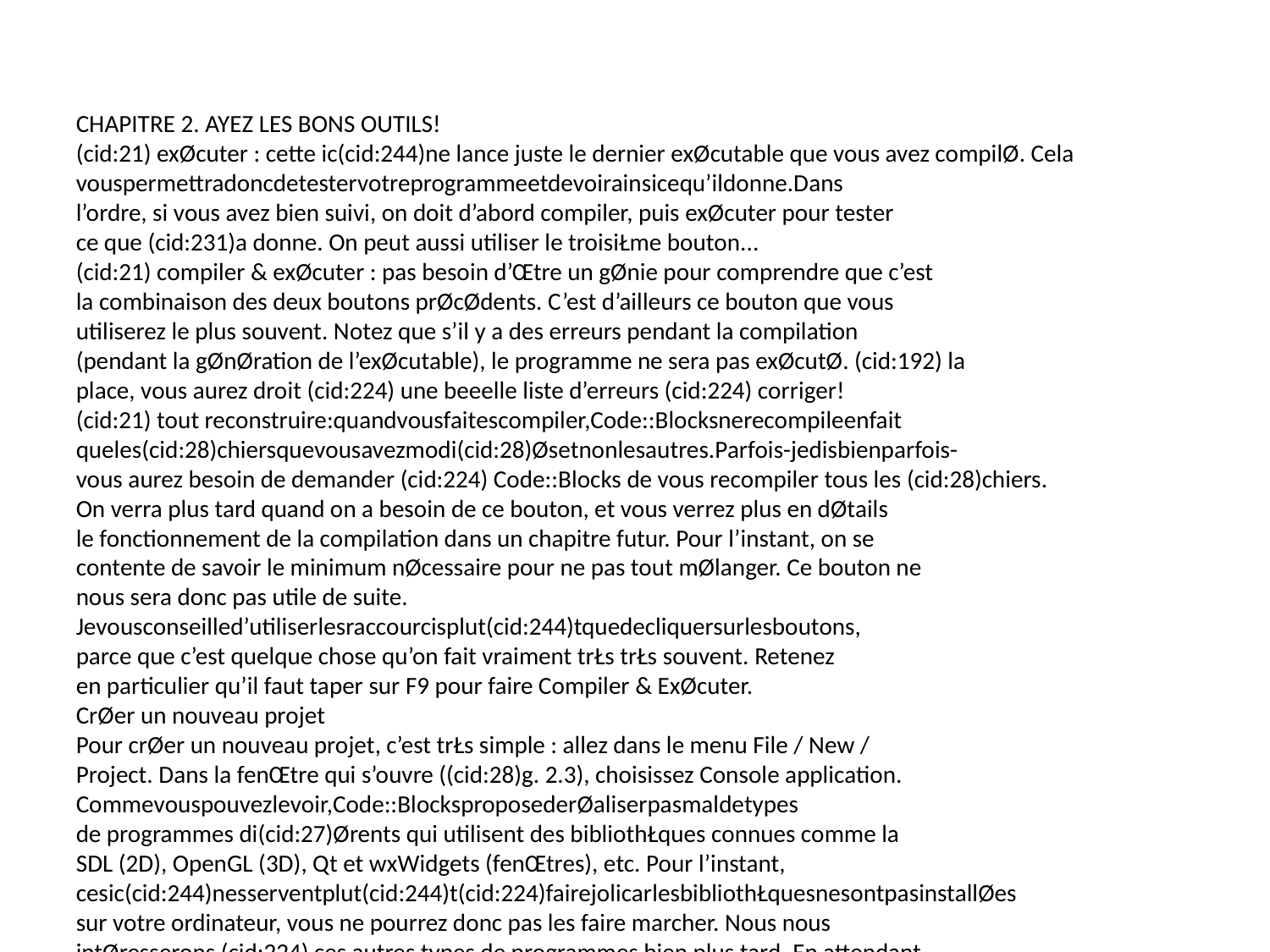

CHAPITRE 2. AYEZ LES BONS OUTILS!
(cid:21) exØcuter : cette ic(cid:244)ne lance juste le dernier exØcutable que vous avez compilØ. Cela
vouspermettradoncdetestervotreprogrammeetdevoirainsicequ’ildonne.Dans
l’ordre, si vous avez bien suivi, on doit d’abord compiler, puis exØcuter pour tester
ce que (cid:231)a donne. On peut aussi utiliser le troisiŁme bouton...
(cid:21) compiler & exØcuter : pas besoin d’Œtre un gØnie pour comprendre que c’est
la combinaison des deux boutons prØcØdents. C’est d’ailleurs ce bouton que vous
utiliserez le plus souvent. Notez que s’il y a des erreurs pendant la compilation
(pendant la gØnØration de l’exØcutable), le programme ne sera pas exØcutØ. (cid:192) la
place, vous aurez droit (cid:224) une beeelle liste d’erreurs (cid:224) corriger!
(cid:21) tout reconstruire:quandvousfaitescompiler,Code::Blocksnerecompileenfait
queles(cid:28)chiersquevousavezmodi(cid:28)Øsetnonlesautres.Parfois-jedisbienparfois-
vous aurez besoin de demander (cid:224) Code::Blocks de vous recompiler tous les (cid:28)chiers.
On verra plus tard quand on a besoin de ce bouton, et vous verrez plus en dØtails
le fonctionnement de la compilation dans un chapitre futur. Pour l’instant, on se
contente de savoir le minimum nØcessaire pour ne pas tout mØlanger. Ce bouton ne
nous sera donc pas utile de suite.
Jevousconseilled’utiliserlesraccourcisplut(cid:244)tquedecliquersurlesboutons,
parce que c’est quelque chose qu’on fait vraiment trŁs trŁs souvent. Retenez
en particulier qu’il faut taper sur F9 pour faire Compiler & ExØcuter.
CrØer un nouveau projet
Pour crØer un nouveau projet, c’est trŁs simple : allez dans le menu File / New /
Project. Dans la fenŒtre qui s’ouvre ((cid:28)g. 2.3), choisissez Console application.
Commevouspouvezlevoir,Code::BlocksproposederØaliserpasmaldetypes
de programmes di(cid:27)Ørents qui utilisent des bibliothŁques connues comme la
SDL (2D), OpenGL (3D), Qt et wxWidgets (fenŒtres), etc. Pour l’instant,
cesic(cid:244)nesserventplut(cid:244)t(cid:224)fairejolicarlesbibliothŁquesnesontpasinstallØes
sur votre ordinateur, vous ne pourrez donc pas les faire marcher. Nous nous
intØresserons (cid:224) ces autres types de programmes bien plus tard. En attendant
ilfaudravouscontenterde(cid:19)Console(cid:20),carvousn’avezpasencoreleniveau
nØcessaire pour crØer les autres types de programmes.
Cliquez sur Go pour crØer le projet. Un assistant s’ouvre. Faites Next, cette premiŁre
page ne servant (cid:224) rien.
On vous demande ensuite si vous allez faire du C ou du C++ ((cid:28)g. 2.4) : rØpondez
(cid:19) C (cid:20).
On vous demande le nom de votre projet ((cid:28)g. 2.5) et dans quel dossier les (cid:28)chiers
source seront enregistrØs.
En(cid:28)n, la derniŁre page ((cid:28)g. 2.6) vous permet de choisir de quelle fa(cid:231)on le programme
doit Œtre compilØ. Vous pouvez laisser les options par dØfaut, (cid:231)a n’aura pas d’incidence
16